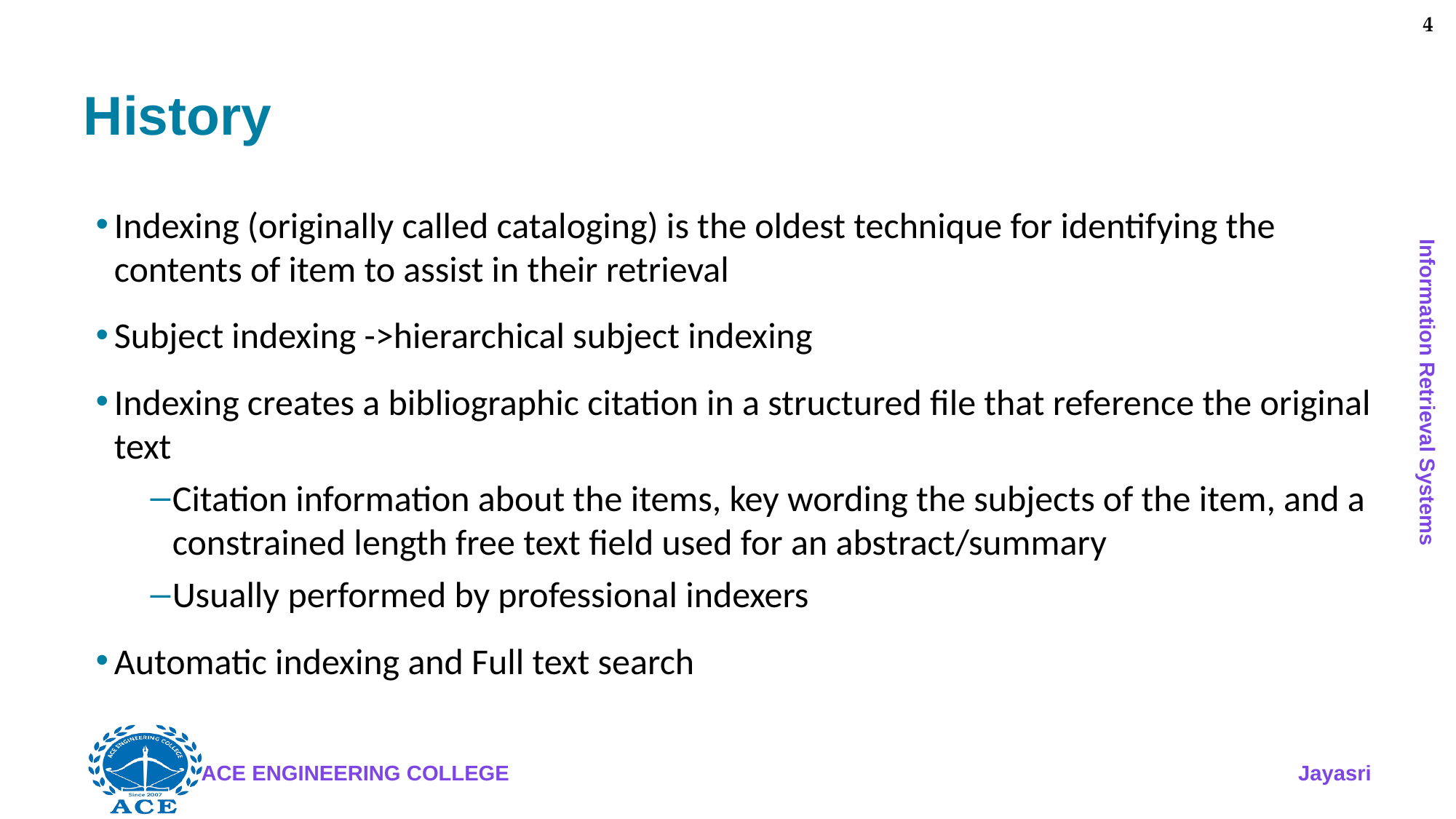

# History
Indexing (originally called cataloging) is the oldest technique for identifying the contents of item to assist in their retrieval
Subject indexing ->hierarchical subject indexing
Indexing creates a bibliographic citation in a structured file that reference the original text
Citation information about the items, key wording the subjects of the item, and a constrained length free text field used for an abstract/summary
Usually performed by professional indexers
Automatic indexing and Full text search